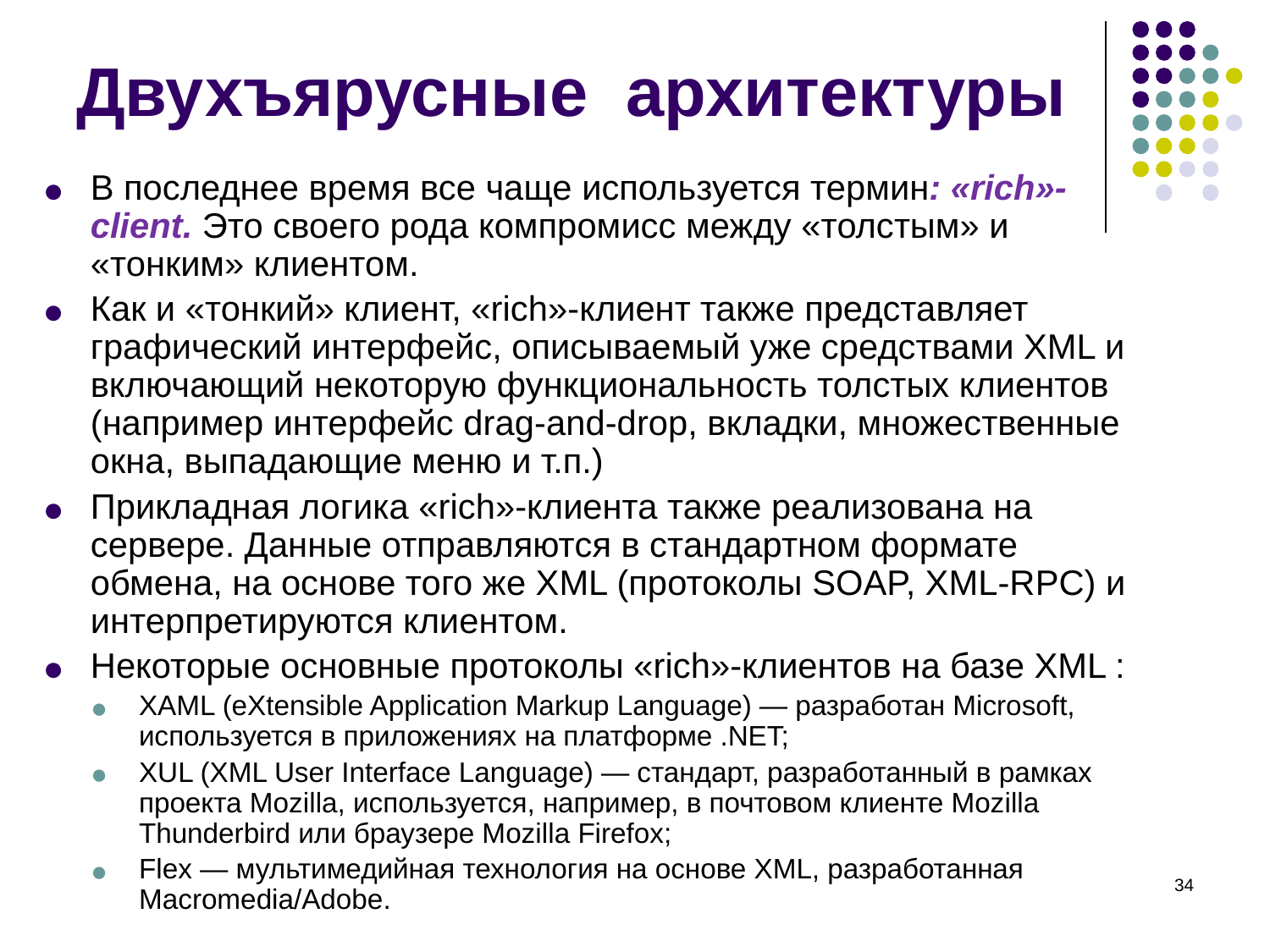

# Двухъярусные  архитектуры
В последнее время все чаще используется термин: «rich»-client. Это своего рода компромисс между «толстым» и «тонким» клиентом.
Как и «тонкий» клиент, «rich»-клиент также представляет графический интерфейс, описываемый уже средствами XML и включающий некоторую функциональность толстых клиентов (например интерфейс drag-and-drop, вкладки, множественные окна, выпадающие меню и т.п.)
Прикладная логика «rich»-клиента также реализована на сервере. Данные отправляются в стандартном формате обмена, на основе того же XML (протоколы SOAP, XML-RPC) и интерпретируются клиентом.
Некоторые основные протоколы «rich»-клиентов на базе XML :
XAML (eXtensible Application Markup Language) — разработан Microsoft, используется в приложениях на платформе .NET;
XUL (XML User Interface Language) — стандарт, разработанный в рамках проекта Mozilla, используется, например, в почтовом клиенте Mozilla Thunderbird или браузере Mozilla Firefox;
Flex — мультимедийная технология на основе XML, разработанная Macromedia/Adobe.

34